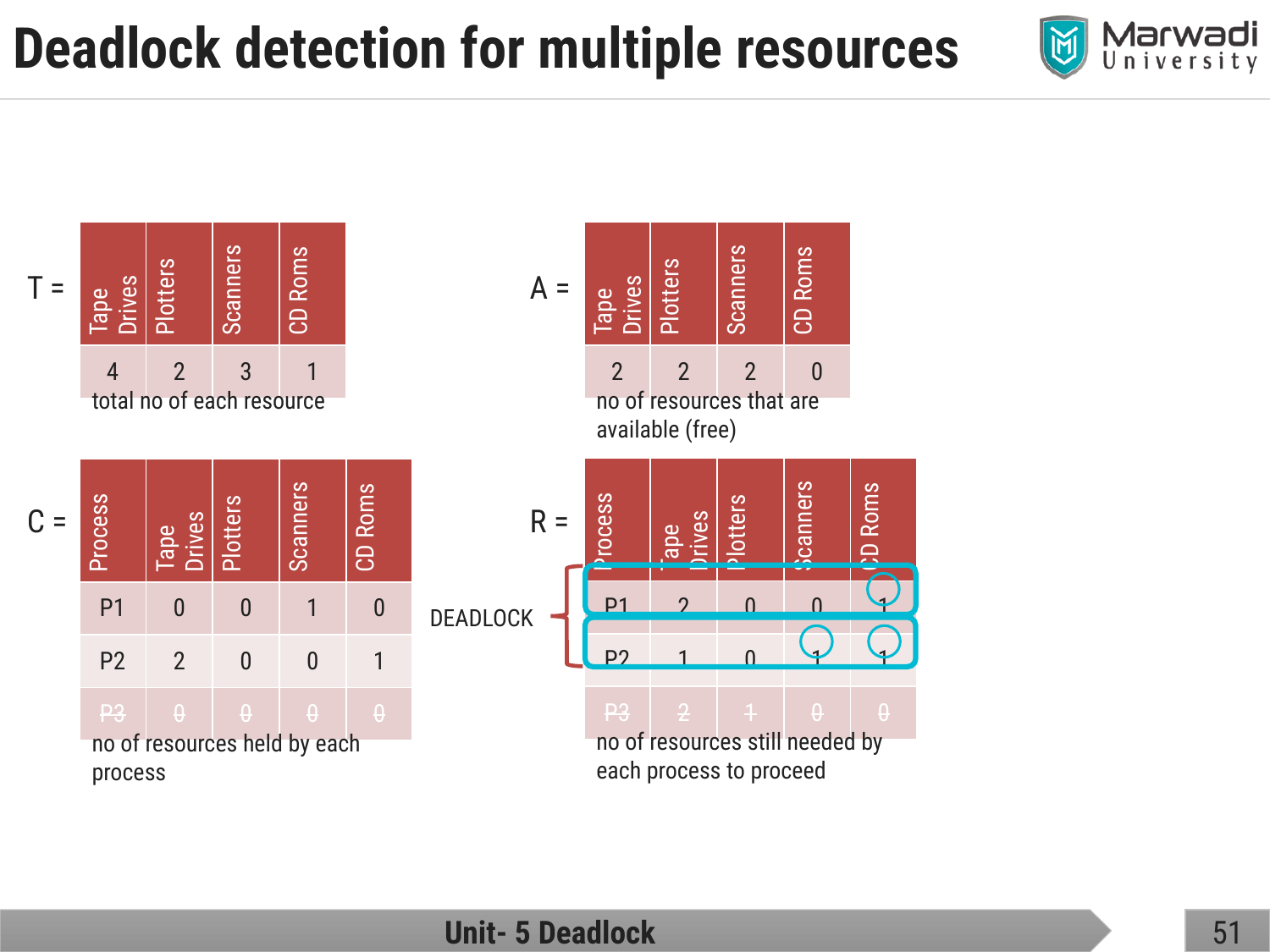

Deadlock detection for multiple resources
| Tape Drives | Plotters | Scanners | CD Roms |
| --- | --- | --- | --- |
| 4 | 2 | 3 | 1 |
| Tape Drives | Plotters | Scanners | CD Roms |
| --- | --- | --- | --- |
| 2 | 2 | 2 | 0 |
T =
A =
no of resources that are available (free)
total no of each resource
| Process | Tape Drives | Plotters | Scanners | CD Roms |
| --- | --- | --- | --- | --- |
| P1 | 2 | 0 | 0 | 1 |
| P2 | 1 | 0 | 1 | 1 |
| P3 | 2 | 1 | 0 | 0 |
| Process | Tape Drives | Plotters | Scanners | CD Roms |
| --- | --- | --- | --- | --- |
| P1 | 0 | 0 | 1 | 0 |
| P2 | 2 | 0 | 0 | 1 |
| P3 | 0 | 0 | 0 | 0 |
C =
R =

DEADLOCK

no of resources still needed by each process to proceed
no of resources held by each process